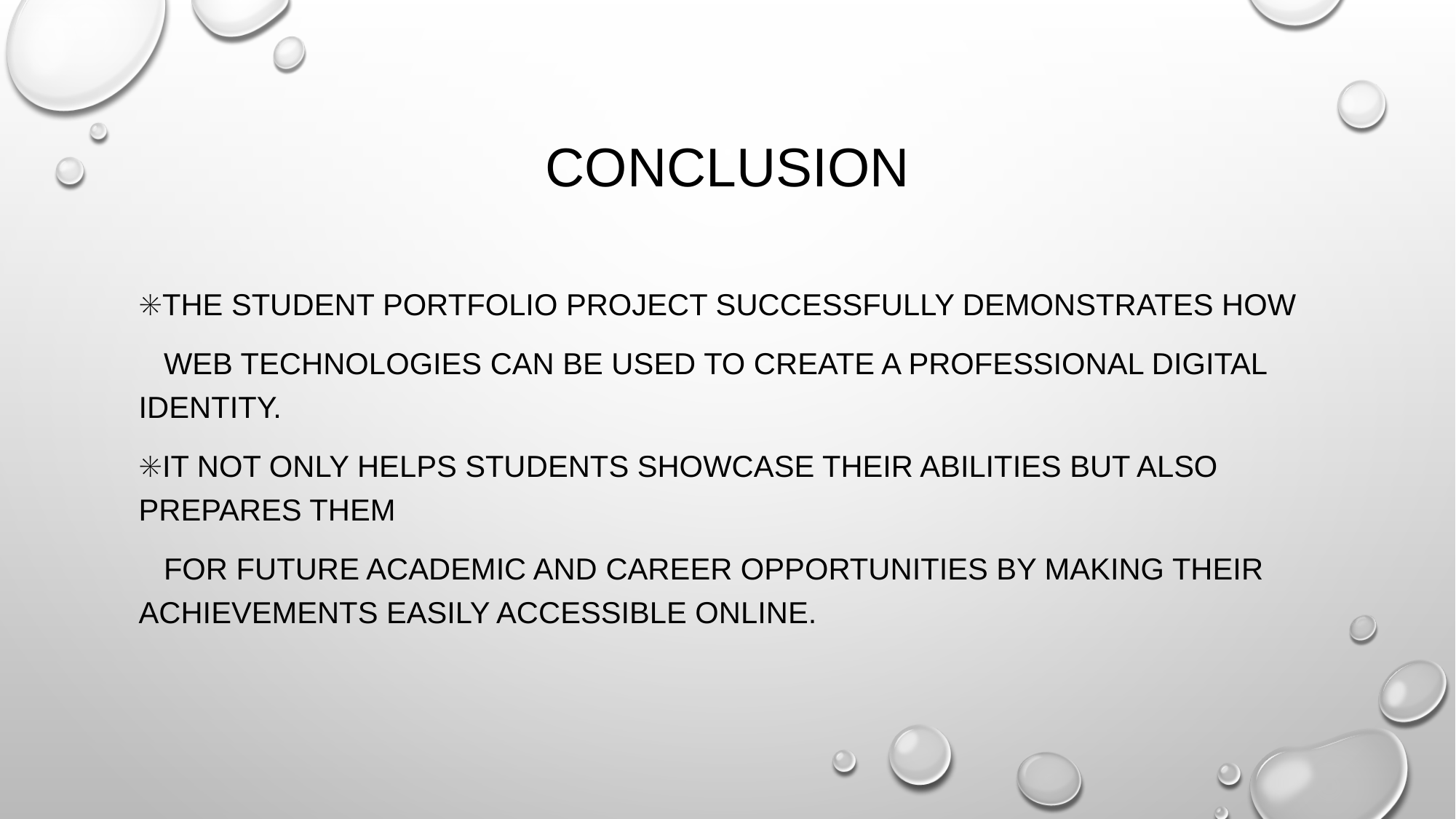

# CONCLUSION

✳️The student portfolio project successfully demonstrates how
   web technologies can be used to create a professional digital identity.
✳️It not only helps students showcase their abilities but also prepares them
   for future academic and career opportunities by making their achievements easily accessible online.